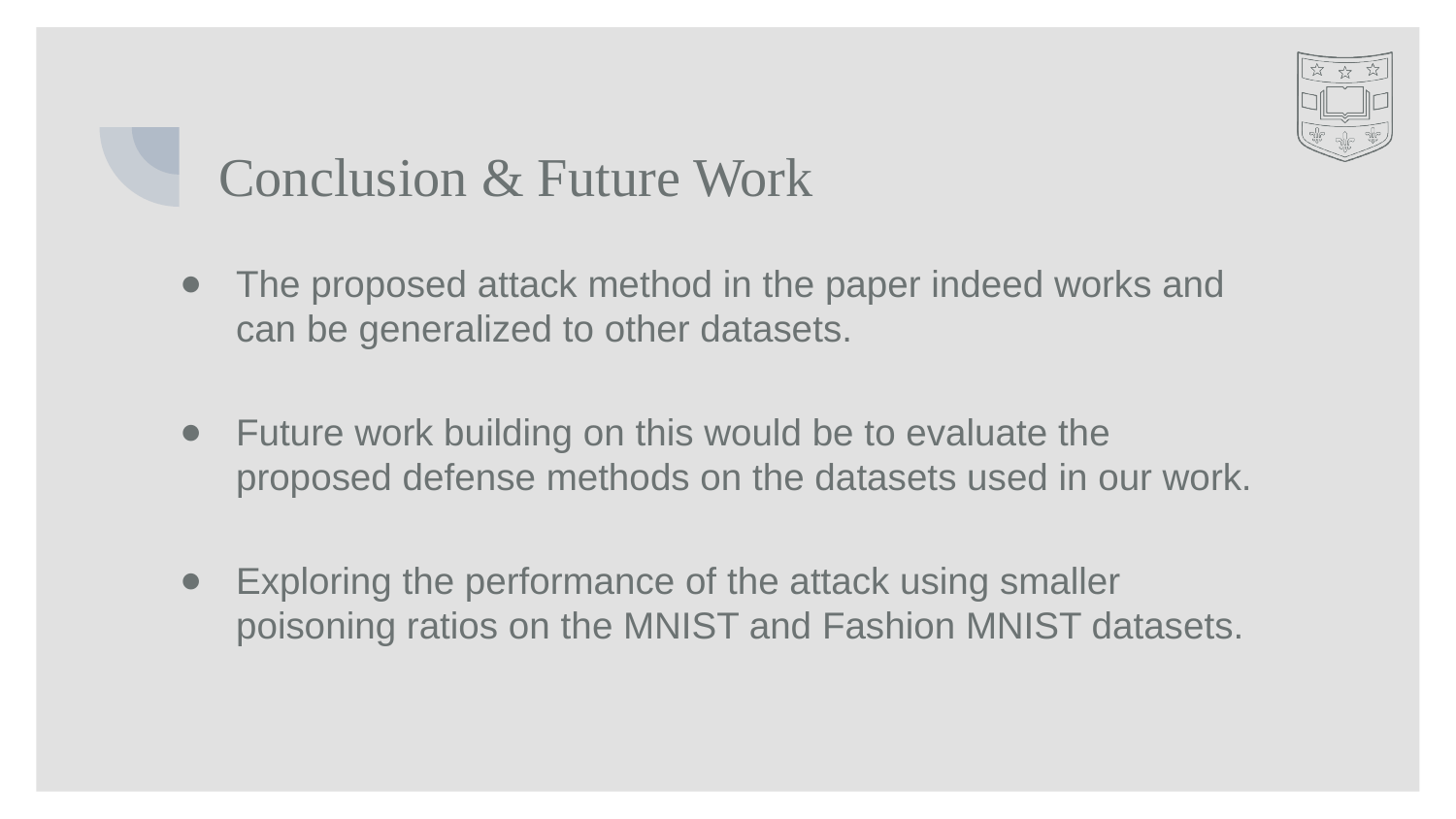

# Conclusion & Future Work
The proposed attack method in the paper indeed works and can be generalized to other datasets.

Future work building on this would be to evaluate the proposed defense methods on the datasets used in our work.

Exploring the performance of the attack using smaller poisoning ratios on the MNIST and Fashion MNIST datasets.